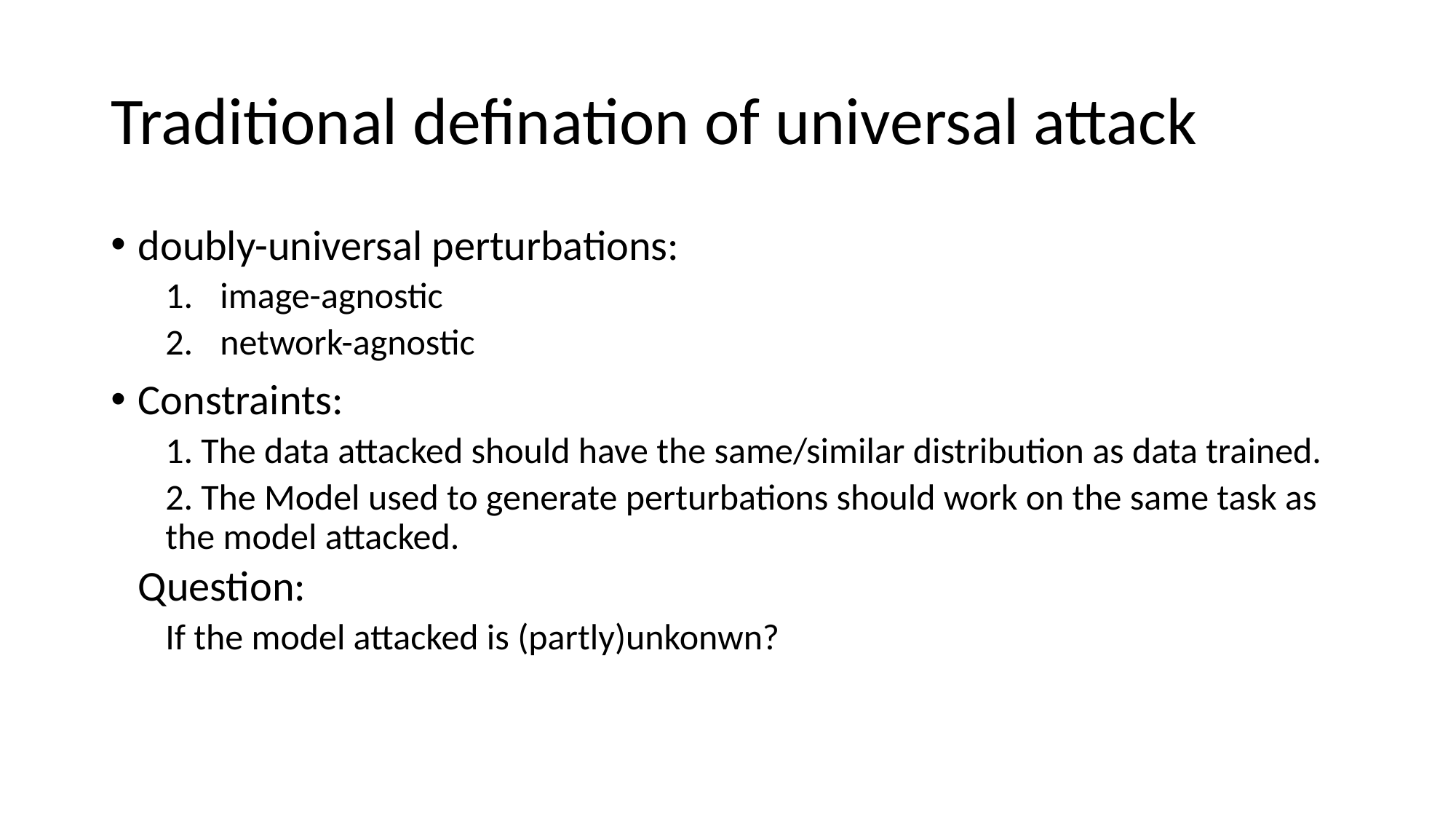

# Traditional defination of universal attack
doubly-universal perturbations:
image-agnostic
network-agnostic
Constraints:
1. The data attacked should have the same/similar distribution as data trained.
	2. The Model used to generate perturbations should work on the same task as the model attacked.
Question:
	If the model attacked is (partly)unkonwn?